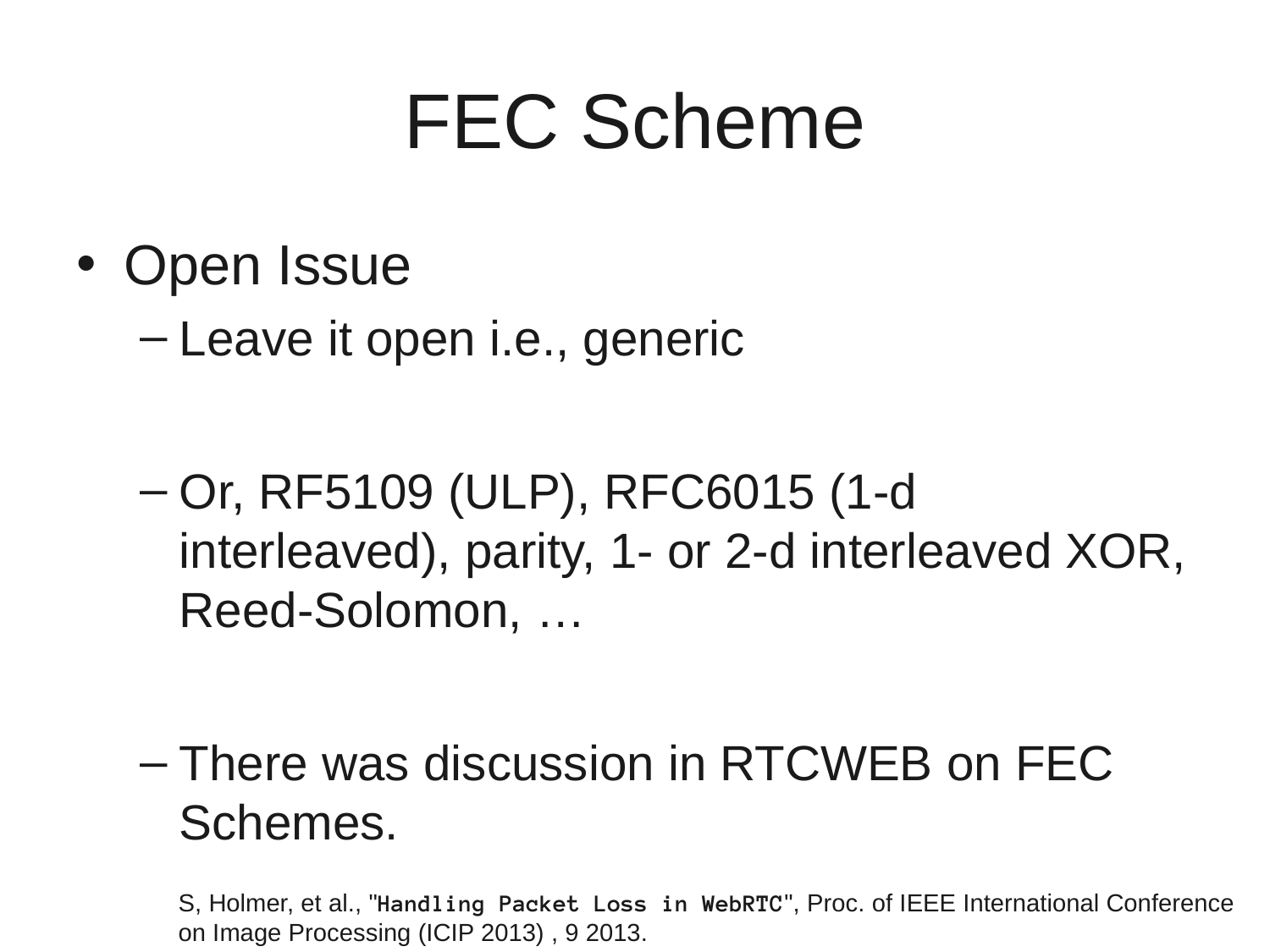

# FEC Scheme
Open Issue
Leave it open i.e., generic

Or, RF5109 (ULP), RFC6015 (1-d interleaved), parity, 1- or 2-d interleaved XOR, Reed-Solomon, …

There was discussion in RTCWEB on FEC Schemes.

S, Holmer, et al., "Handling Packet Loss in WebRTC", Proc. of IEEE International Conference on Image Processing (ICIP 2013) , 9 2013.